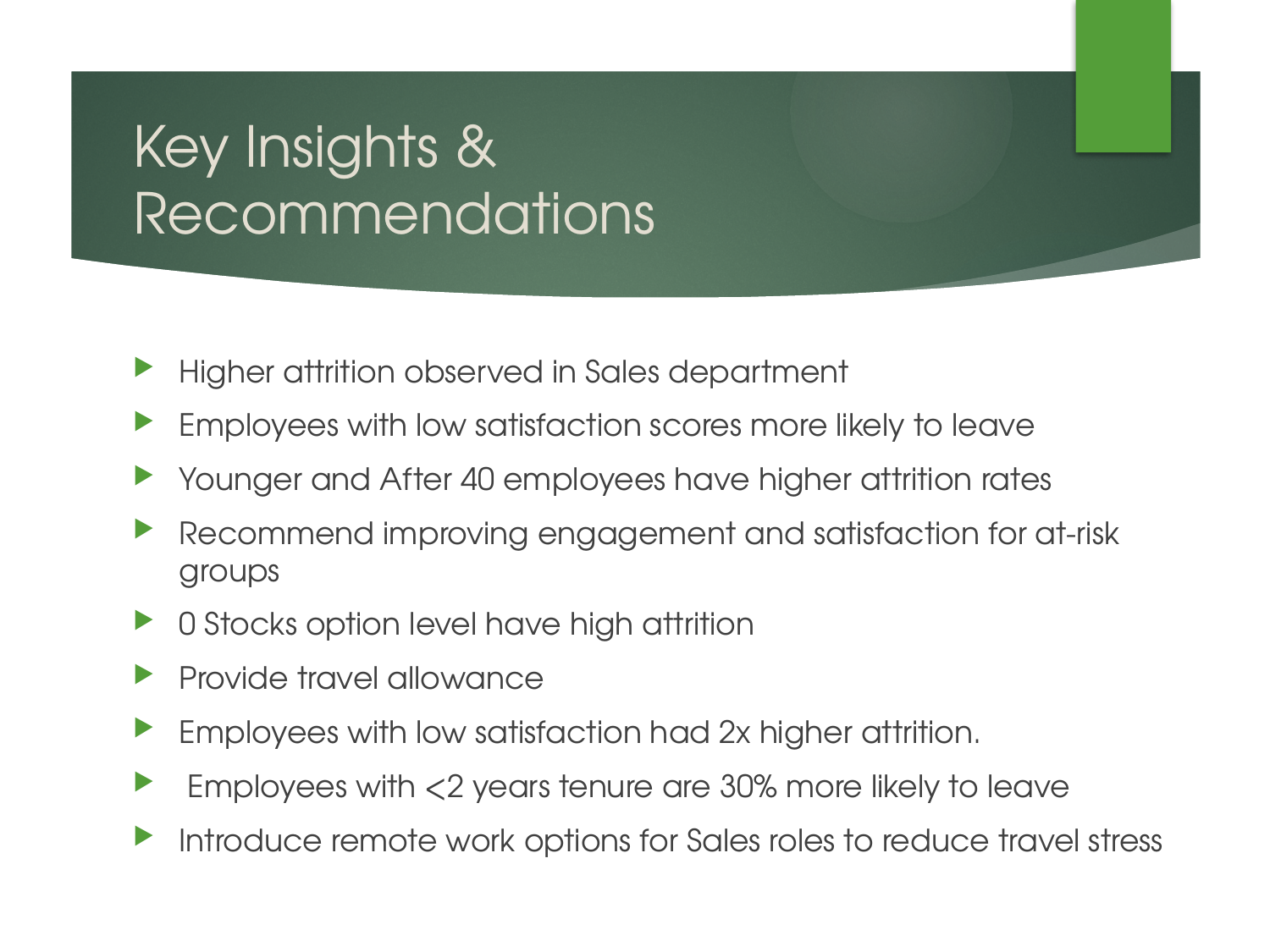

# Key Insights & Recommendations
Higher attrition observed in Sales department
Employees with low satisfaction scores more likely to leave
Younger and After 40 employees have higher attrition rates
Recommend improving engagement and satisfaction for at-risk groups
0 Stocks option level have high attrition
Provide travel allowance
Employees with low satisfaction had 2x higher attrition.
 Employees with <2 years tenure are 30% more likely to leave
Introduce remote work options for Sales roles to reduce travel stress